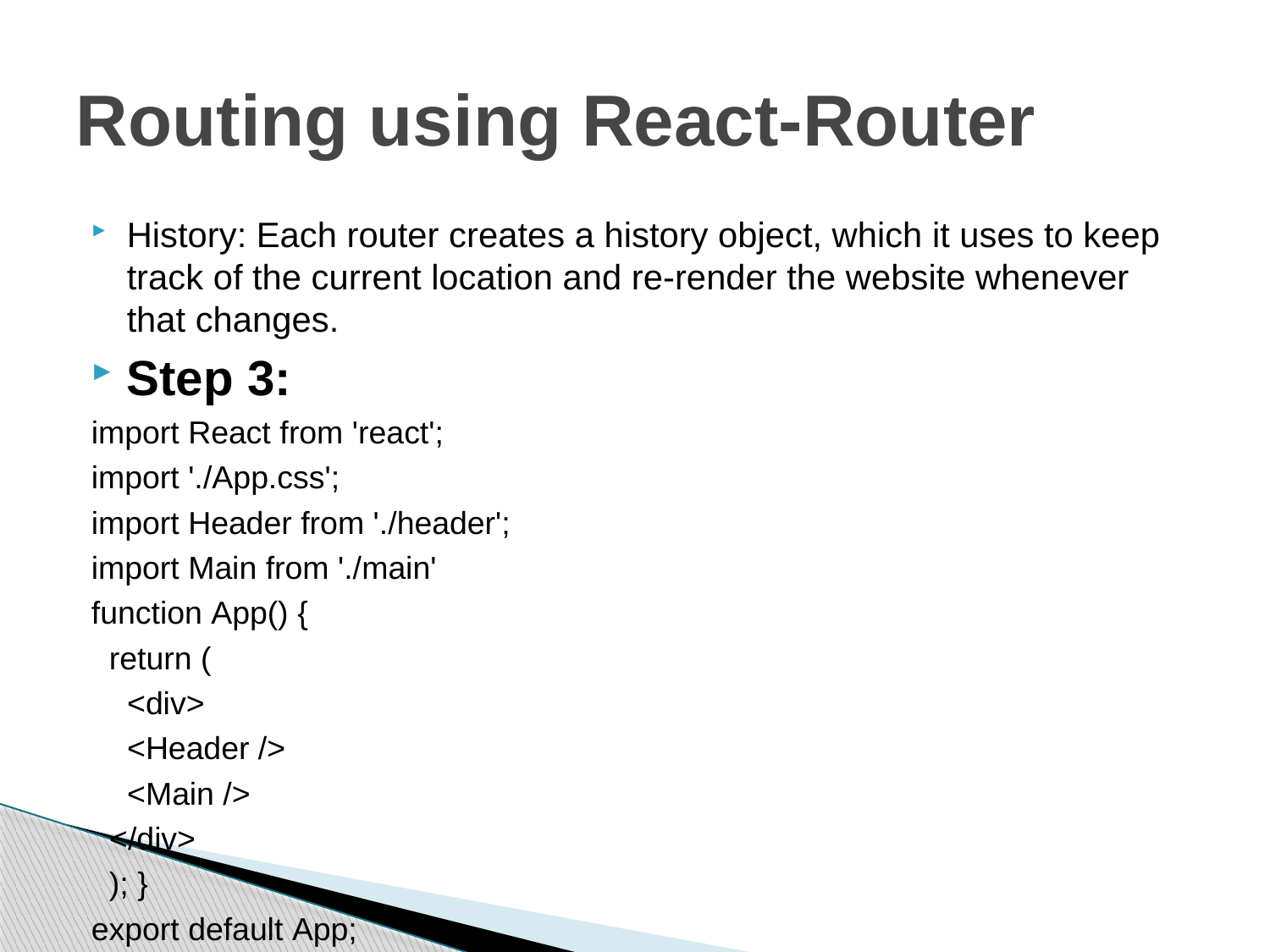

# Routing using React-Router
History: Each router creates a history object, which it uses to keep track of the current location and re-render the website whenever that changes.
Step 3:
import React from 'react';
import './App.css';
import Header from './header';
import Main from './main'
function App() {
  return (
    <div>
    <Header />
    <Main />
  </div>
  ); }
export default App;